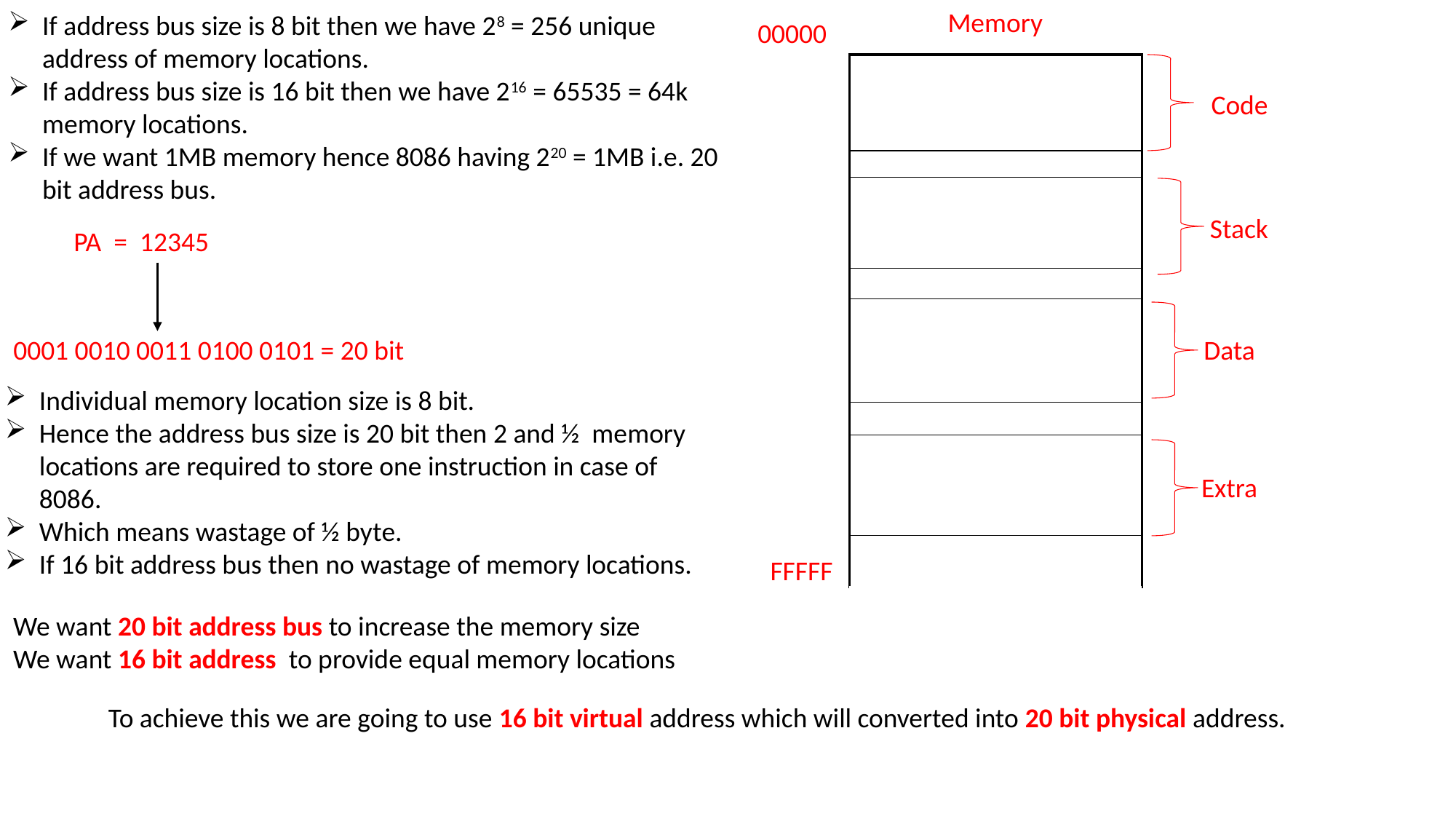

Memory
If address bus size is 8 bit then we have 28 = 256 unique address of memory locations.
If address bus size is 16 bit then we have 216 = 65535 = 64k memory locations.
If we want 1MB memory hence 8086 having 220 = 1MB i.e. 20 bit address bus.
00000

Code

Stack
PA  =  12345

0001 0010 0011 0100 0101 = 20 bit
Data
Individual memory location size is 8 bit.
Hence the address bus size is 20 bit then 2 and ½  memory locations are required to store one instruction in case of 8086.
Which means wastage of ½ byte.
If 16 bit address bus then no wastage of memory locations.

Extra
FFFFF
We want 20 bit address bus to increase the memory size
We want 16 bit address  to provide equal memory locations
To achieve this we are going to use 16 bit virtual address which will converted into 20 bit physical address.